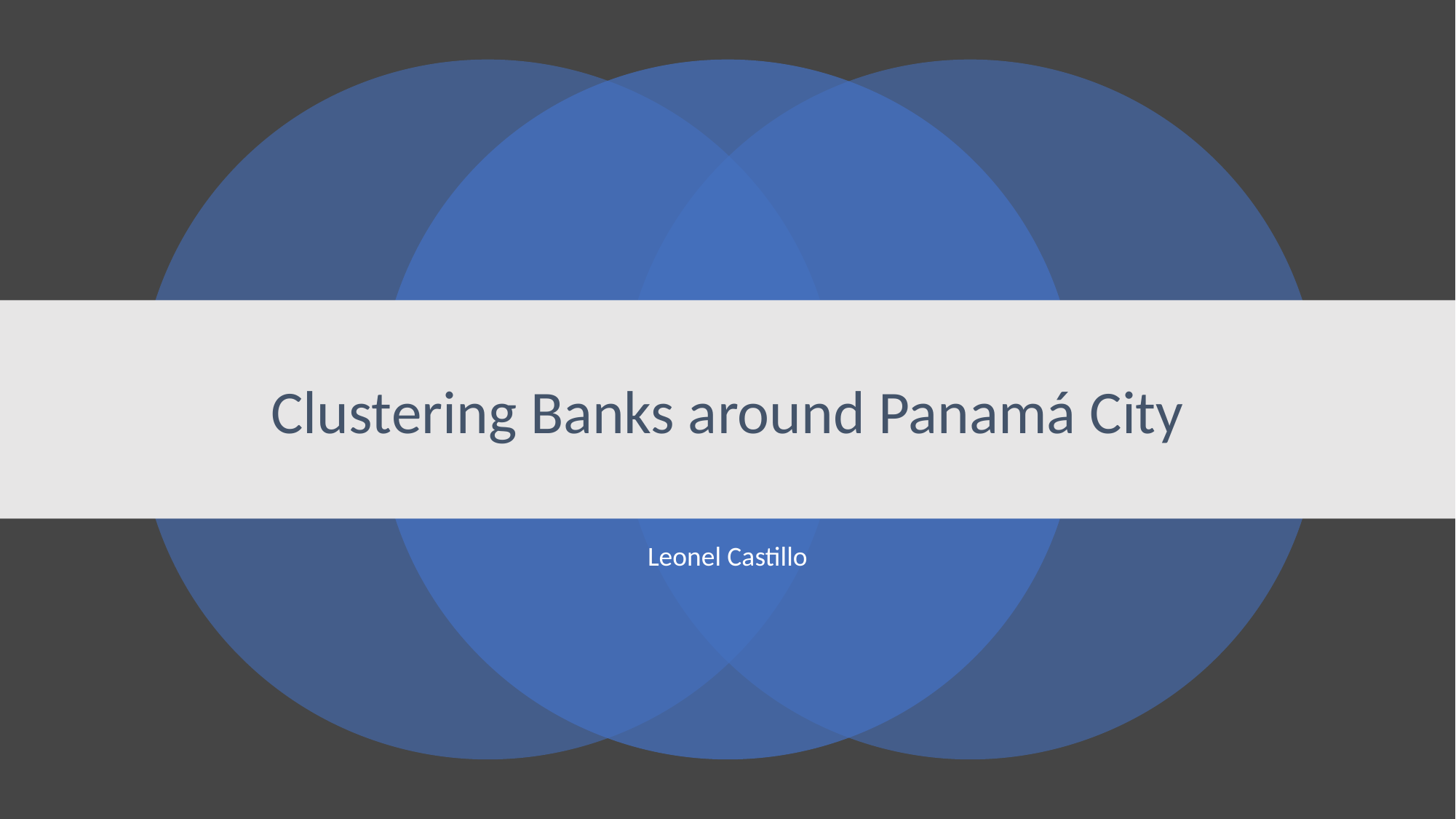

# Clustering Banks around Panamá City
Leonel Castillo